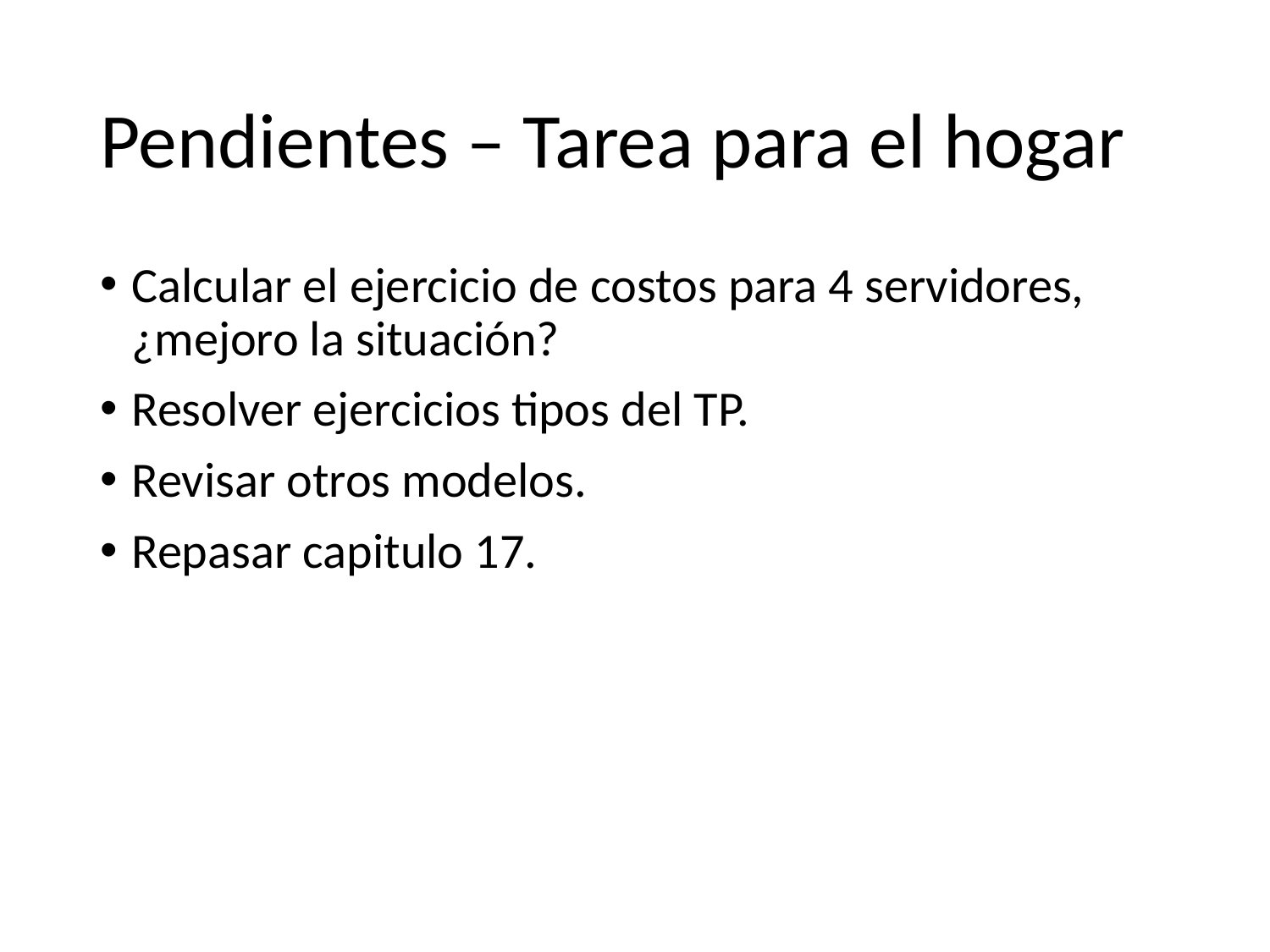

# Pendientes – Tarea para el hogar
Calcular el ejercicio de costos para 4 servidores, ¿mejoro la situación?
Resolver ejercicios tipos del TP.
Revisar otros modelos.
Repasar capitulo 17.